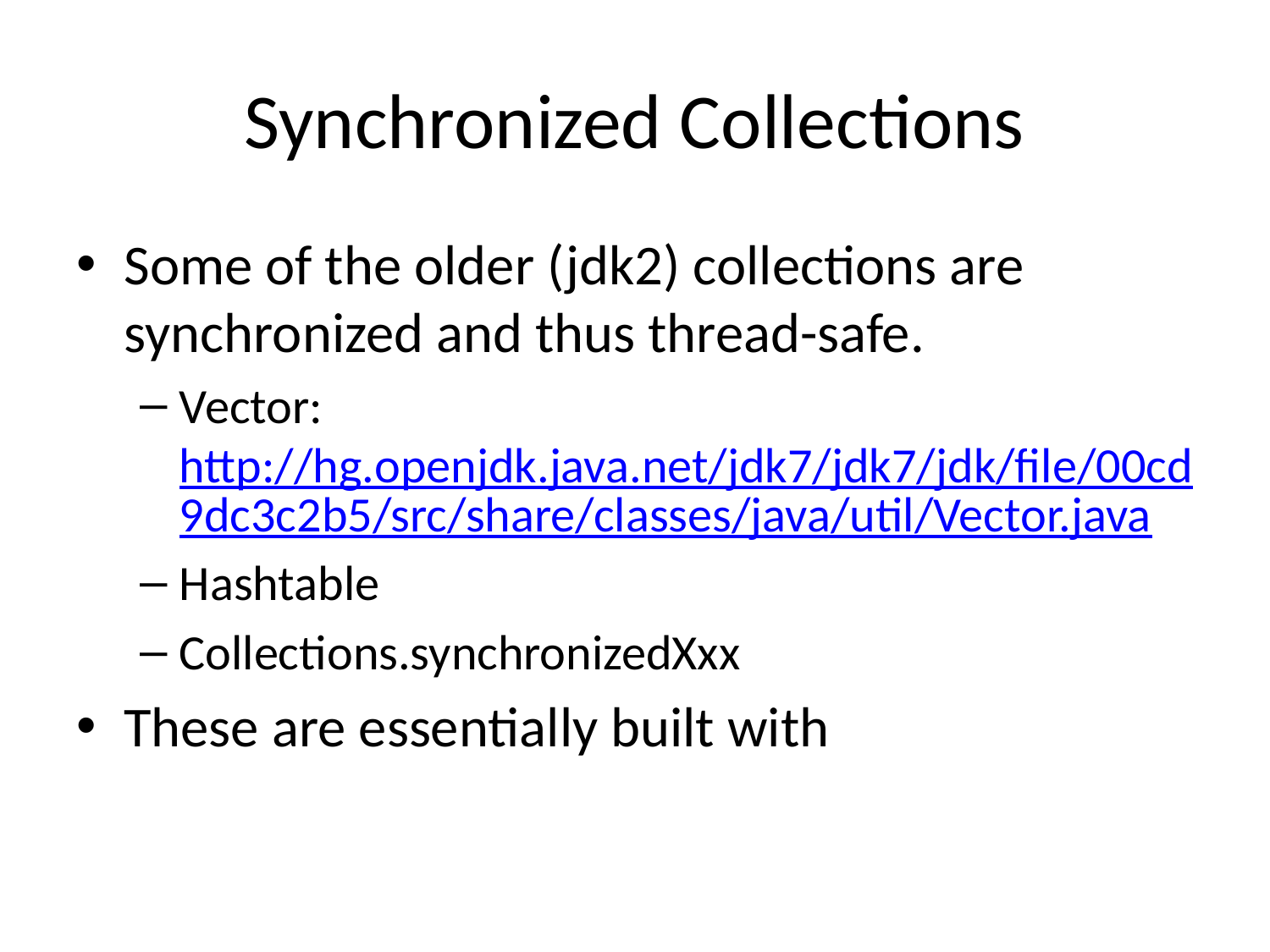

# Synchronized Collections
Some of the older (jdk2) collections are synchronized and thus thread-safe.
Vector: http://hg.openjdk.java.net/jdk7/jdk7/jdk/file/00cd9dc3c2b5/src/share/classes/java/util/Vector.java
Hashtable
Collections.synchronizedXxx
These are essentially built with